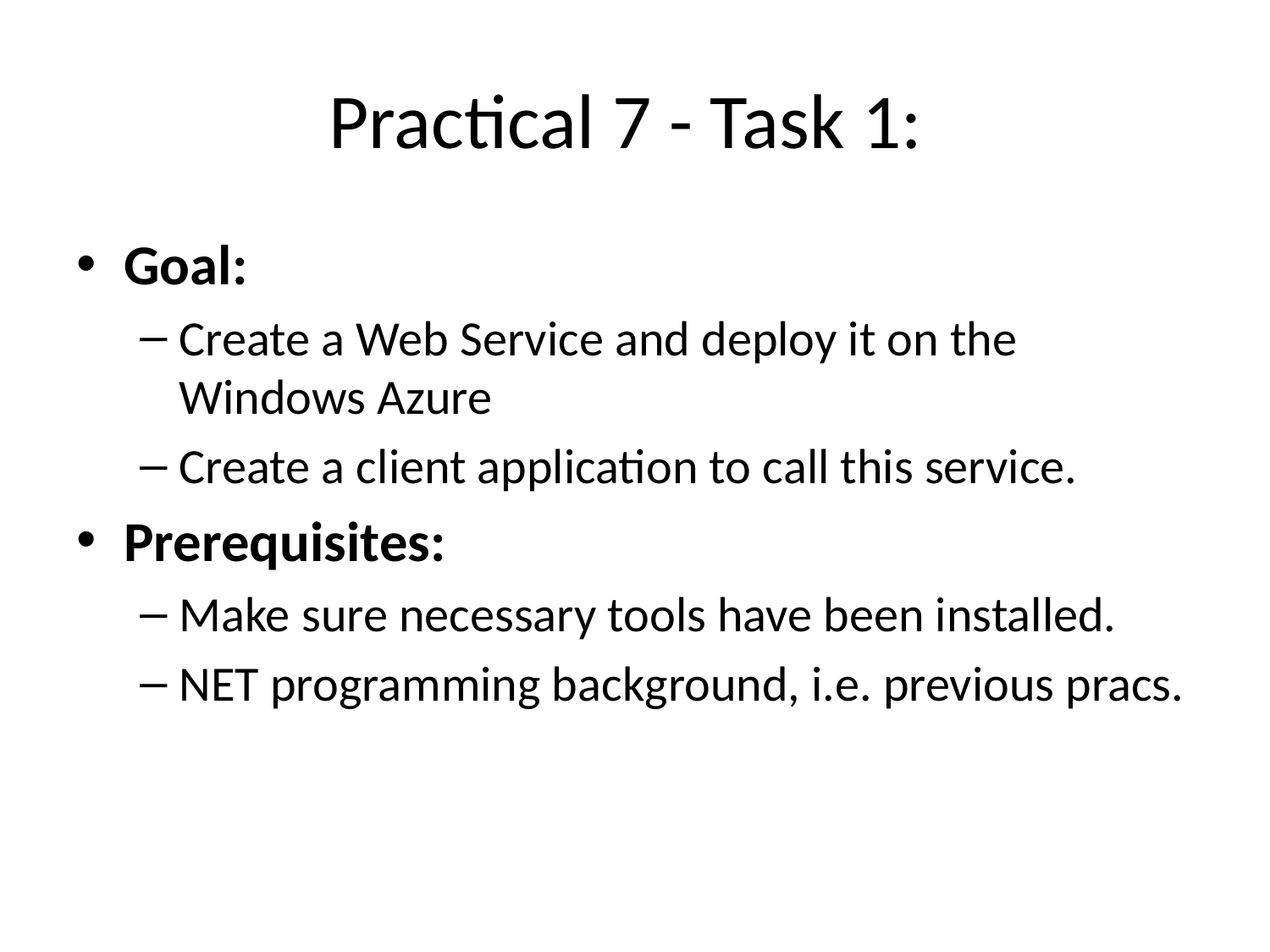

# Practical 7 - Task 1:
Goal:
Create a Web Service and deploy it on the Windows Azure
Create a client application to call this service.
Prerequisites:
Make sure necessary tools have been installed.
NET programming background, i.e. previous pracs.